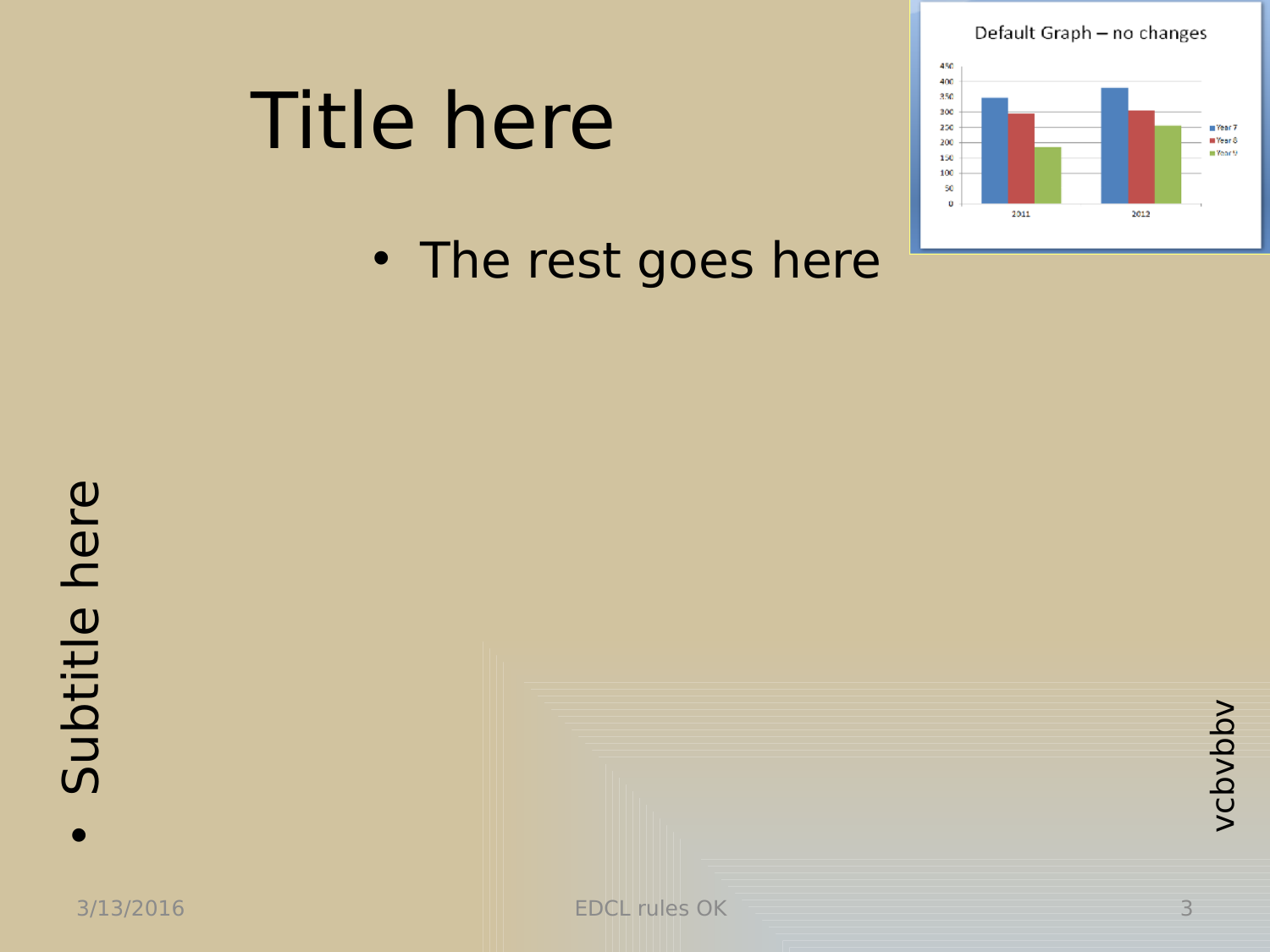

# Title here
The rest goes here
Subtitle here
3/13/2016
EDCL rules OK
3